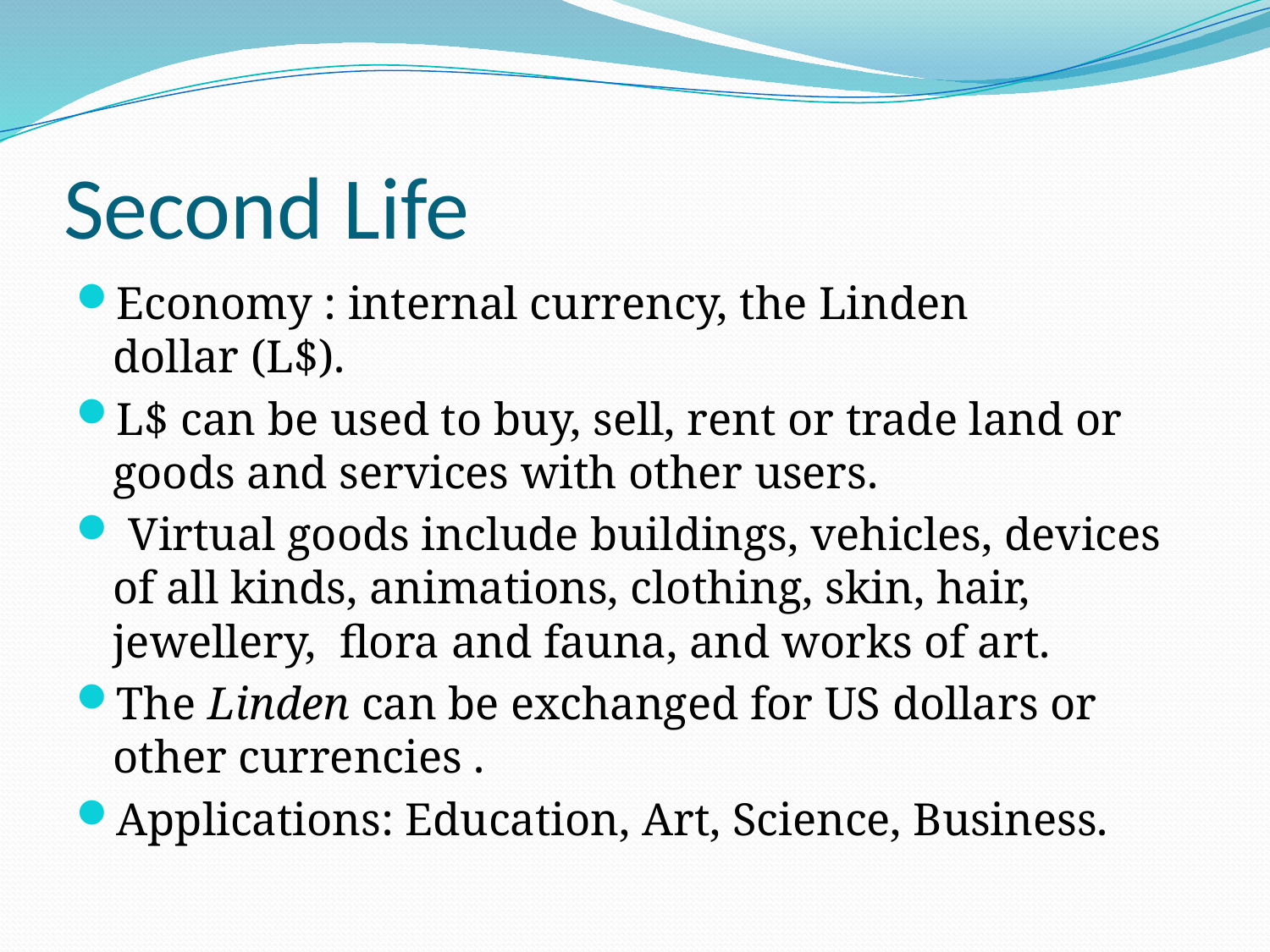

# Second Life
Economy : internal currency, the Linden dollar (L$).
L$ can be used to buy, sell, rent or trade land or goods and services with other users.
 Virtual goods include buildings, vehicles, devices of all kinds, animations, clothing, skin, hair, jewellery,  flora and fauna, and works of art.
The Linden can be exchanged for US dollars or other currencies .
Applications: Education, Art, Science, Business.